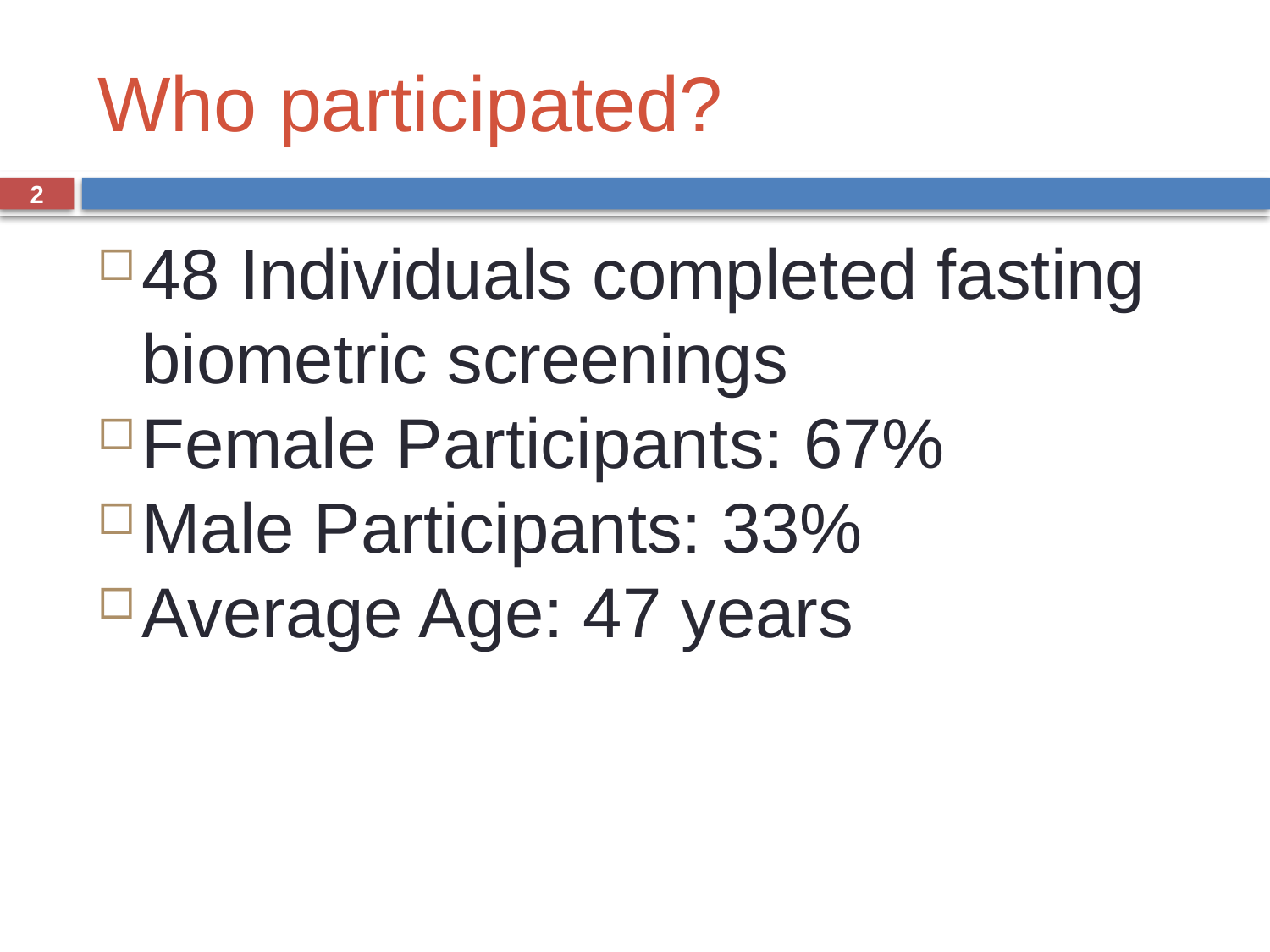

Who participated?
2
48 Individuals completed fasting biometric screenings
Female Participants: 67%
Male Participants: 33%
Average Age: 47 years